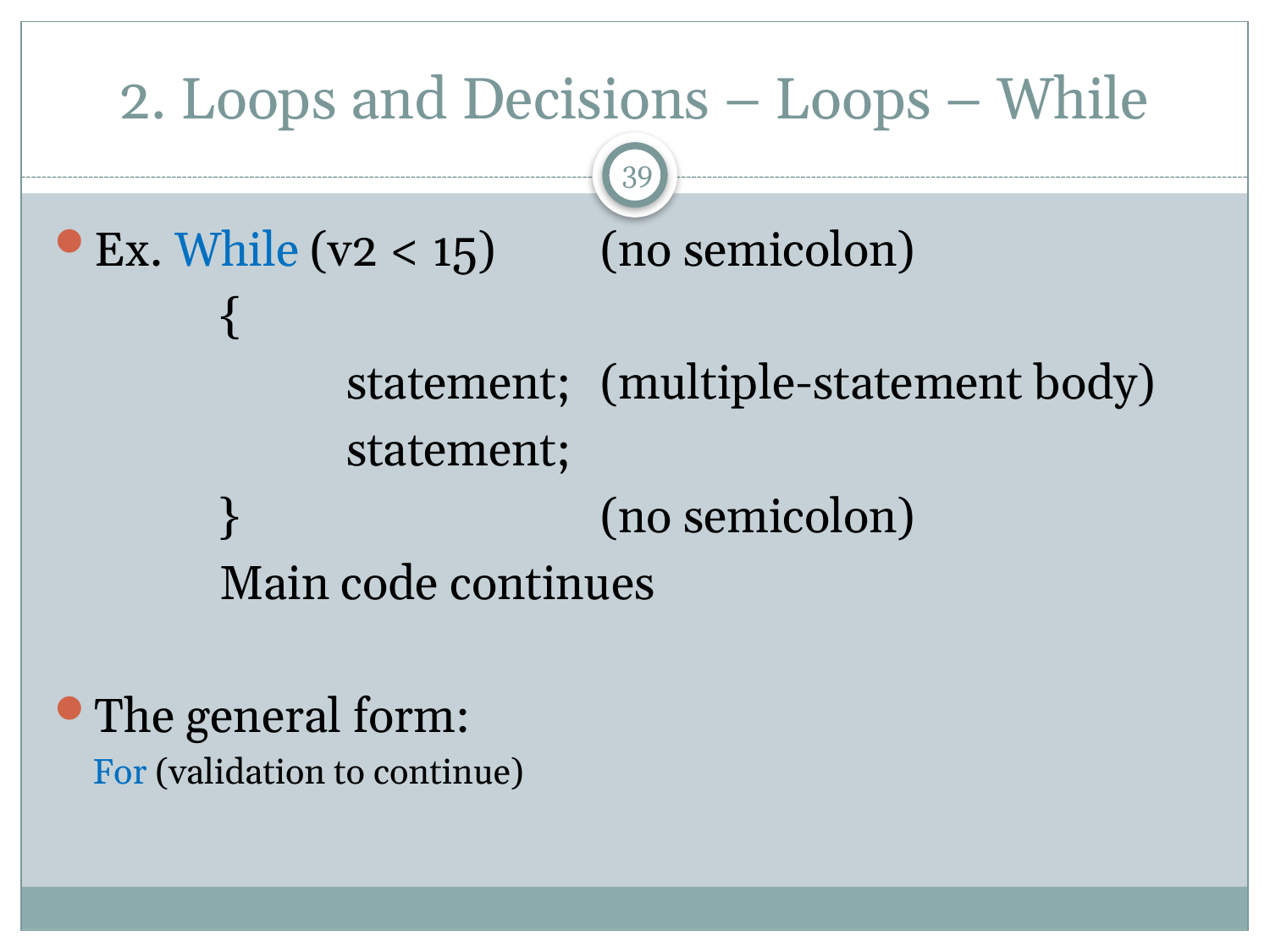

# 2. Loops and Decisions – Loops – While
39
Ex. While (v2 < 15) 	(no semicolon)
		{
			statement;	(multiple-statement body)
			statement;
		}			(no semicolon)
		Main code continues

The general form:
	For (validation to continue)